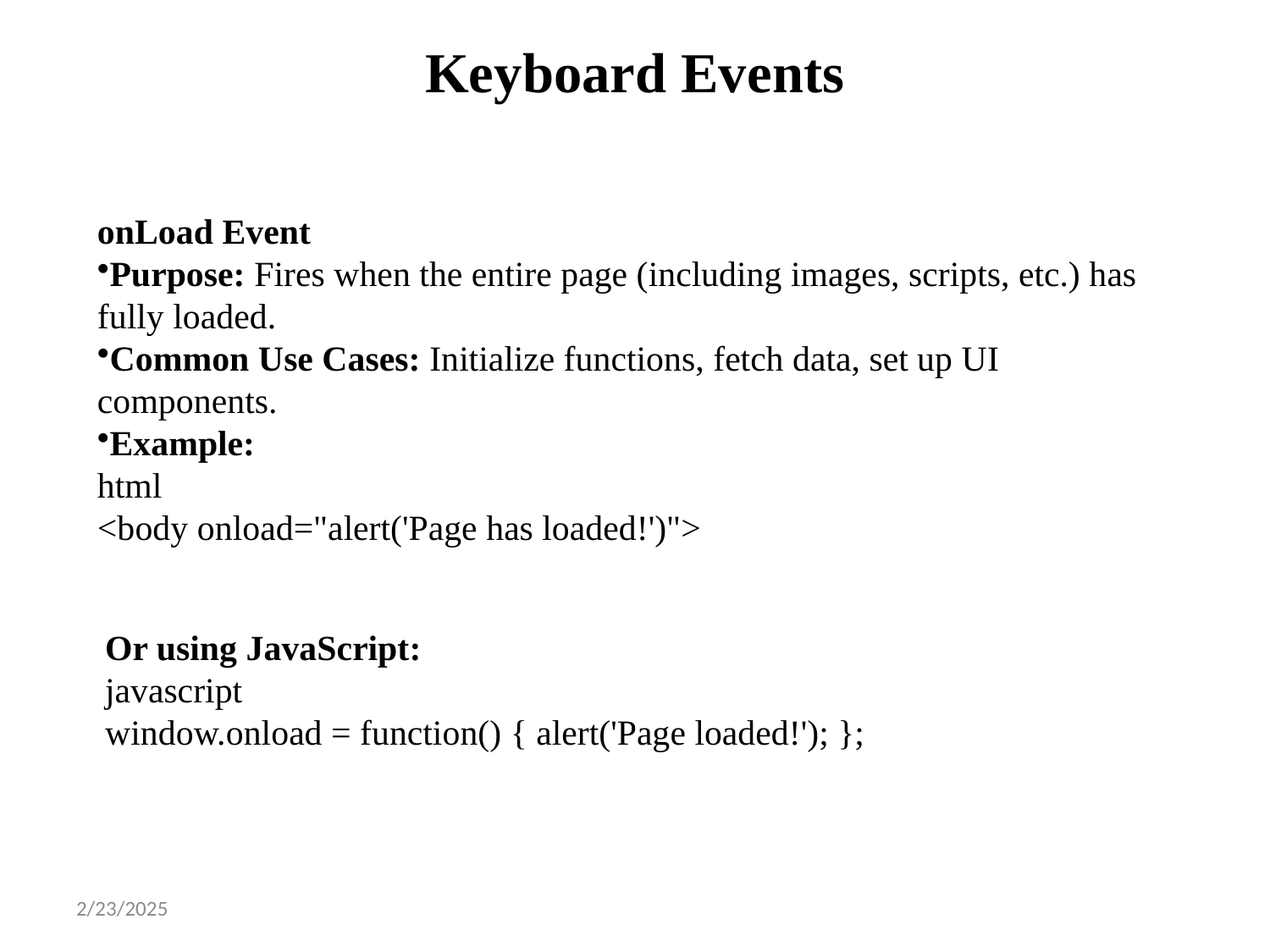

# Keyboard Events
onLoad Event
Purpose: Fires when the entire page (including images, scripts, etc.) has fully loaded.
Common Use Cases: Initialize functions, fetch data, set up UI components.
Example:
html
<body onload="alert('Page has loaded!')">

Or using JavaScript:
javascript
window.onload = function() { alert('Page loaded!'); };
2/23/2025